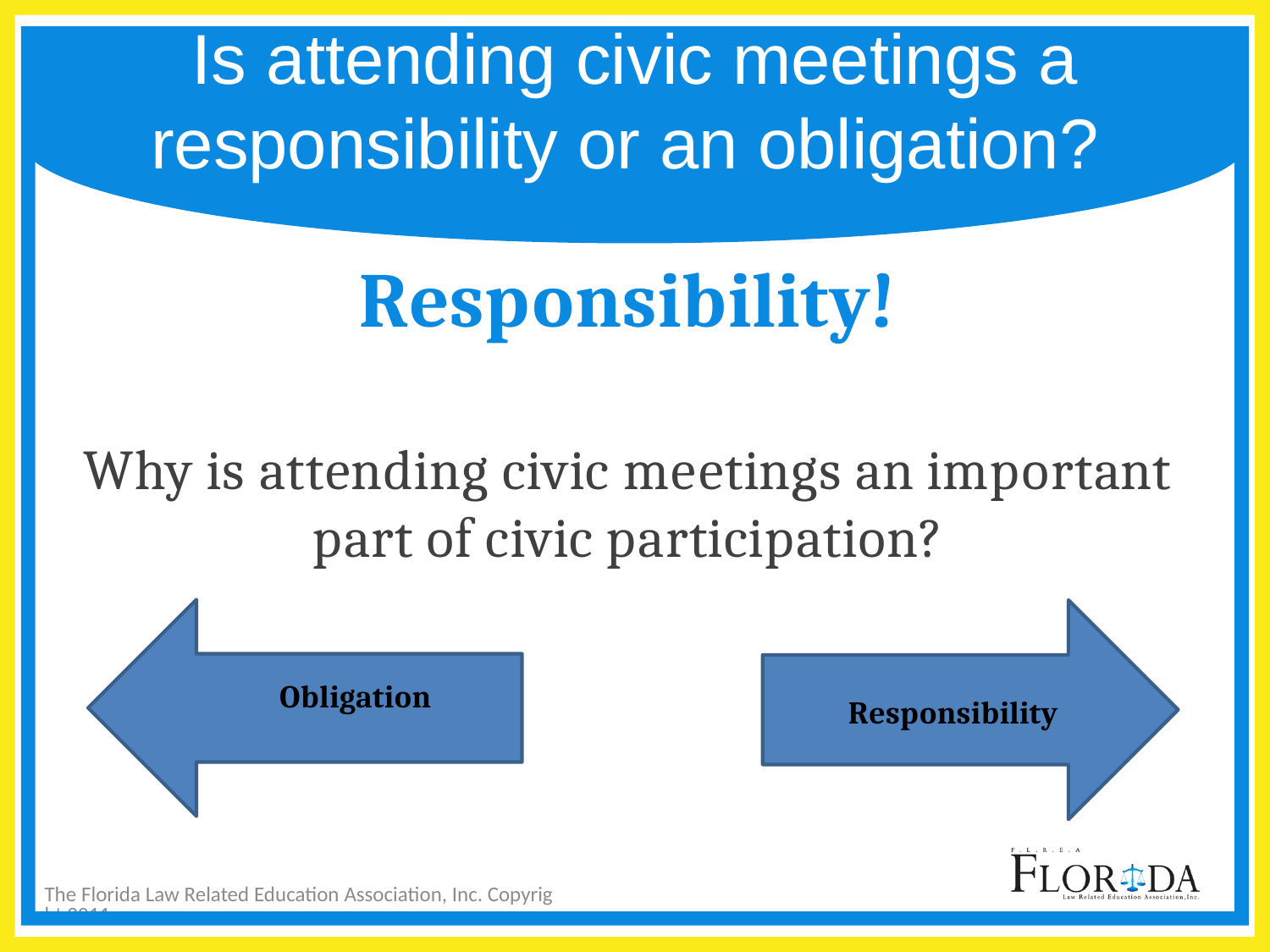

# Is attending civic meetings a responsibility or an obligation?
Responsibility!

Why is attending civic meetings an important part of civic participation?

Obligation
Responsibility
The Florida Law Related Education Association, Inc. Copyright 2011